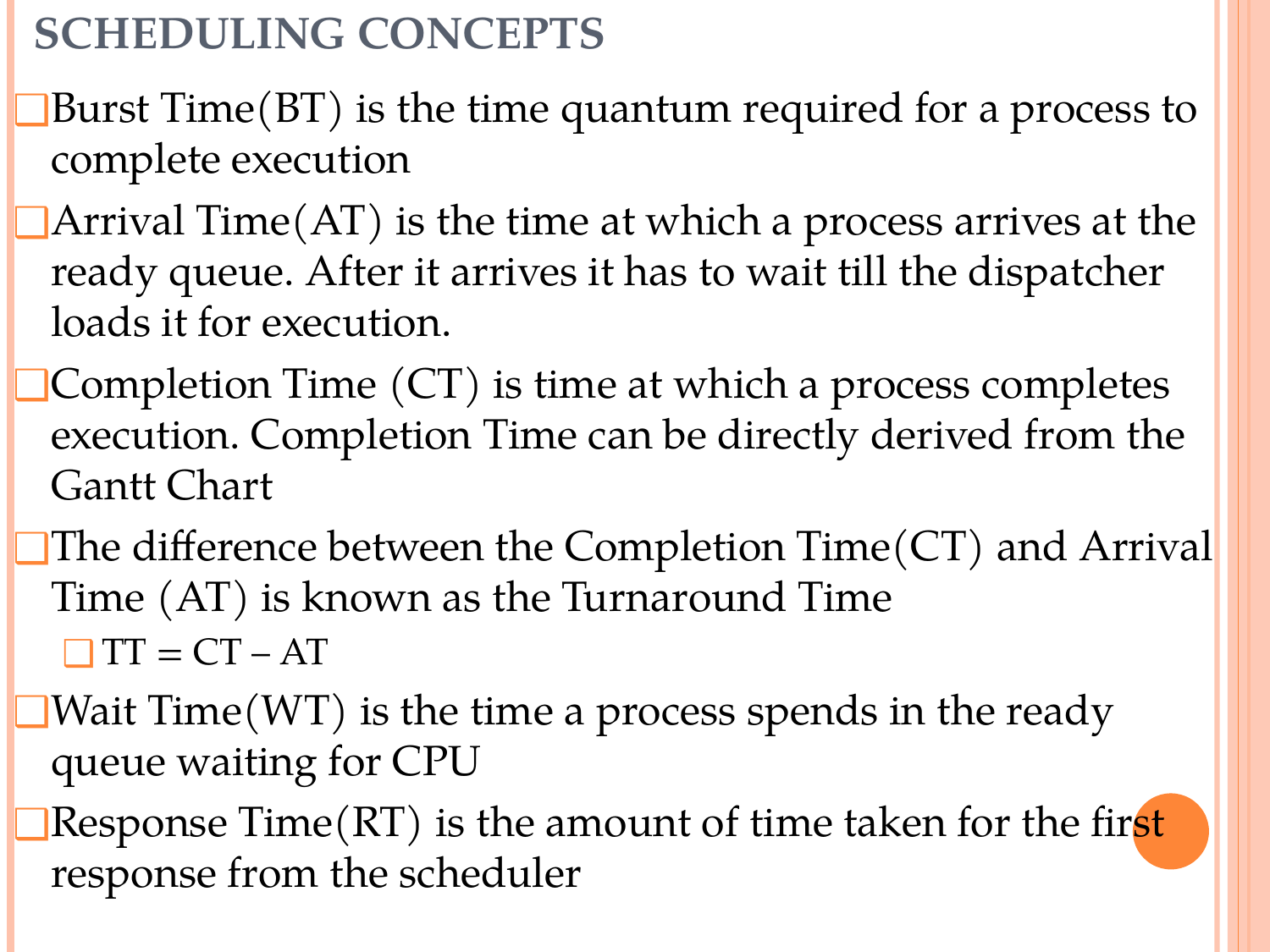

# SCHEDULING CONCEPTS
Burst Time(BT) is the time quantum required for a process to complete execution
Arrival Time(AT) is the time at which a process arrives at the ready queue. After it arrives it has to wait till the dispatcher loads it for execution.
Completion Time (CT) is time at which a process completes execution. Completion Time can be directly derived from the Gantt Chart
The difference between the Completion Time(CT) and Arrival Time (AT) is known as the Turnaround Time
TT = CT – AT
Wait Time(WT) is the time a process spends in the ready queue waiting for CPU
Response Time(RT) is the amount of time taken for the first response from the scheduler